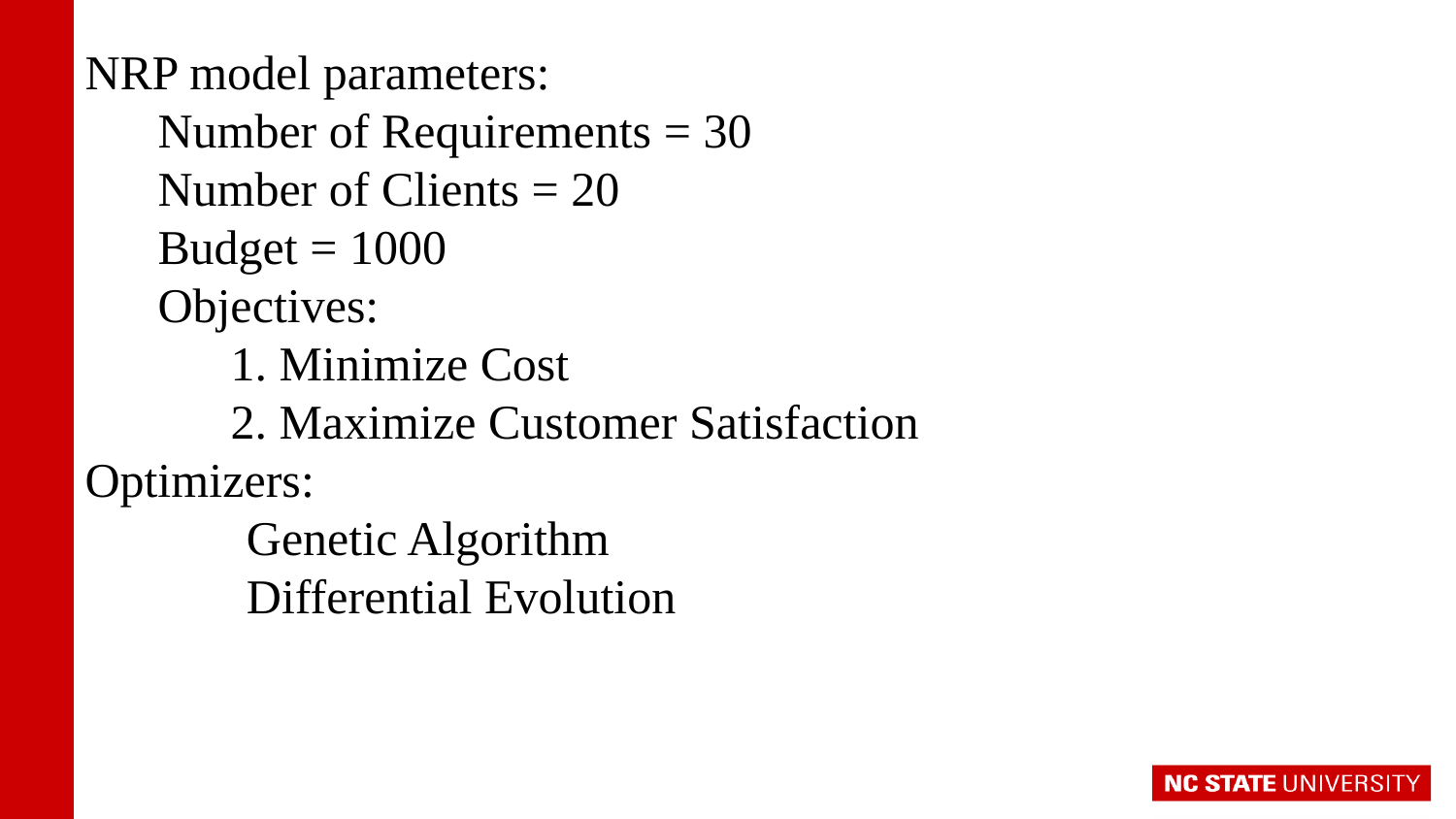

NRP model parameters:
Number of Requirements = 30
Number of Clients = 20
Budget = 1000
Objectives:
1. Minimize Cost
2. Maximize Customer Satisfaction
Optimizers:
		Genetic Algorithm
		Differential Evolution